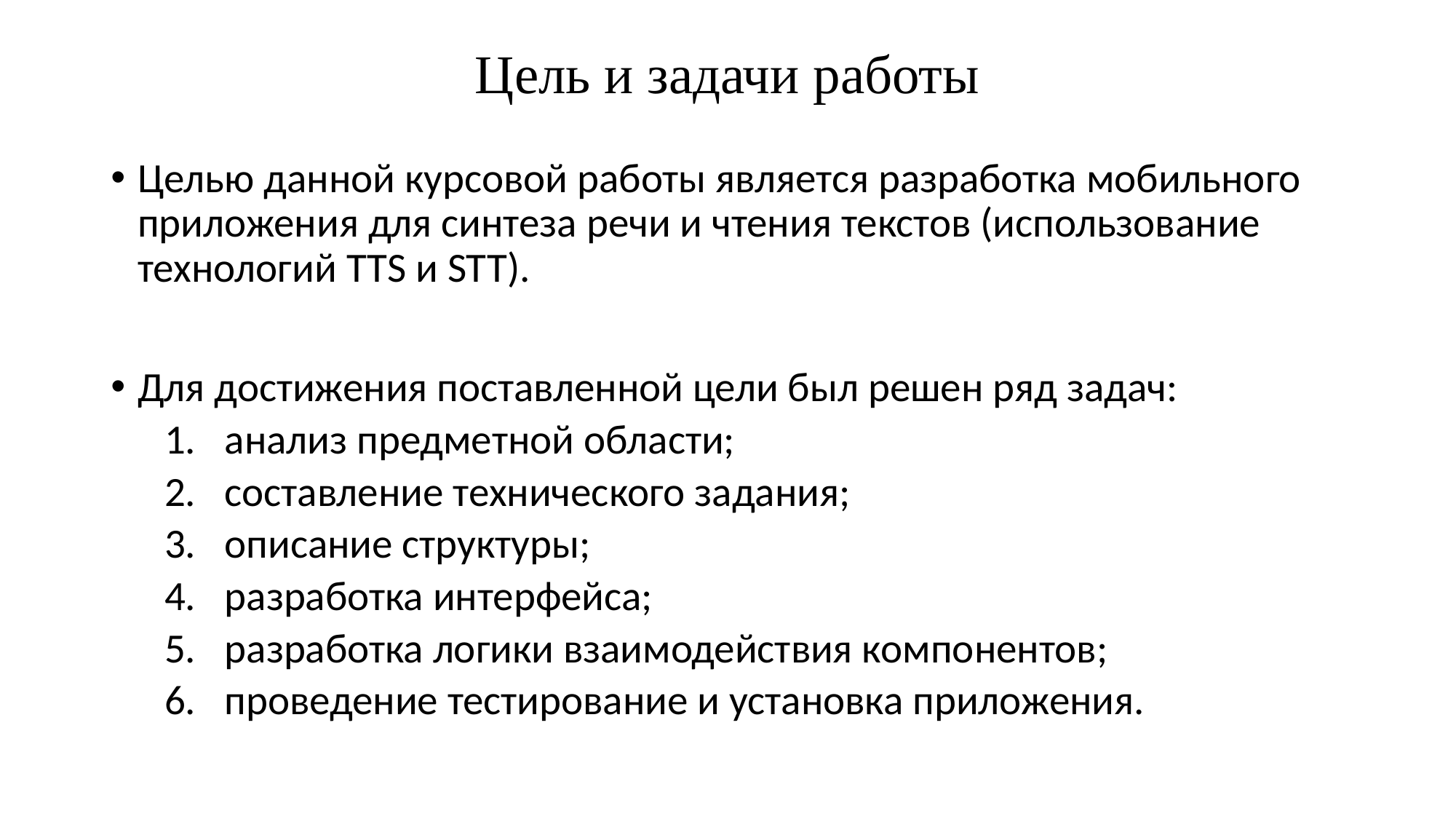

# Цель и задачи работы
Целью данной курсовой работы является разработка мобильного приложения для синтеза речи и чтения текстов (использование технологий TTS и STT).

Для достижения поставленной цели был решен ряд задач:
анализ предметной области;
составление технического задания;
описание структуры;
разработка интерфейса;
разработка логики взаимодействия компонентов;
проведение тестирование и установка приложения.